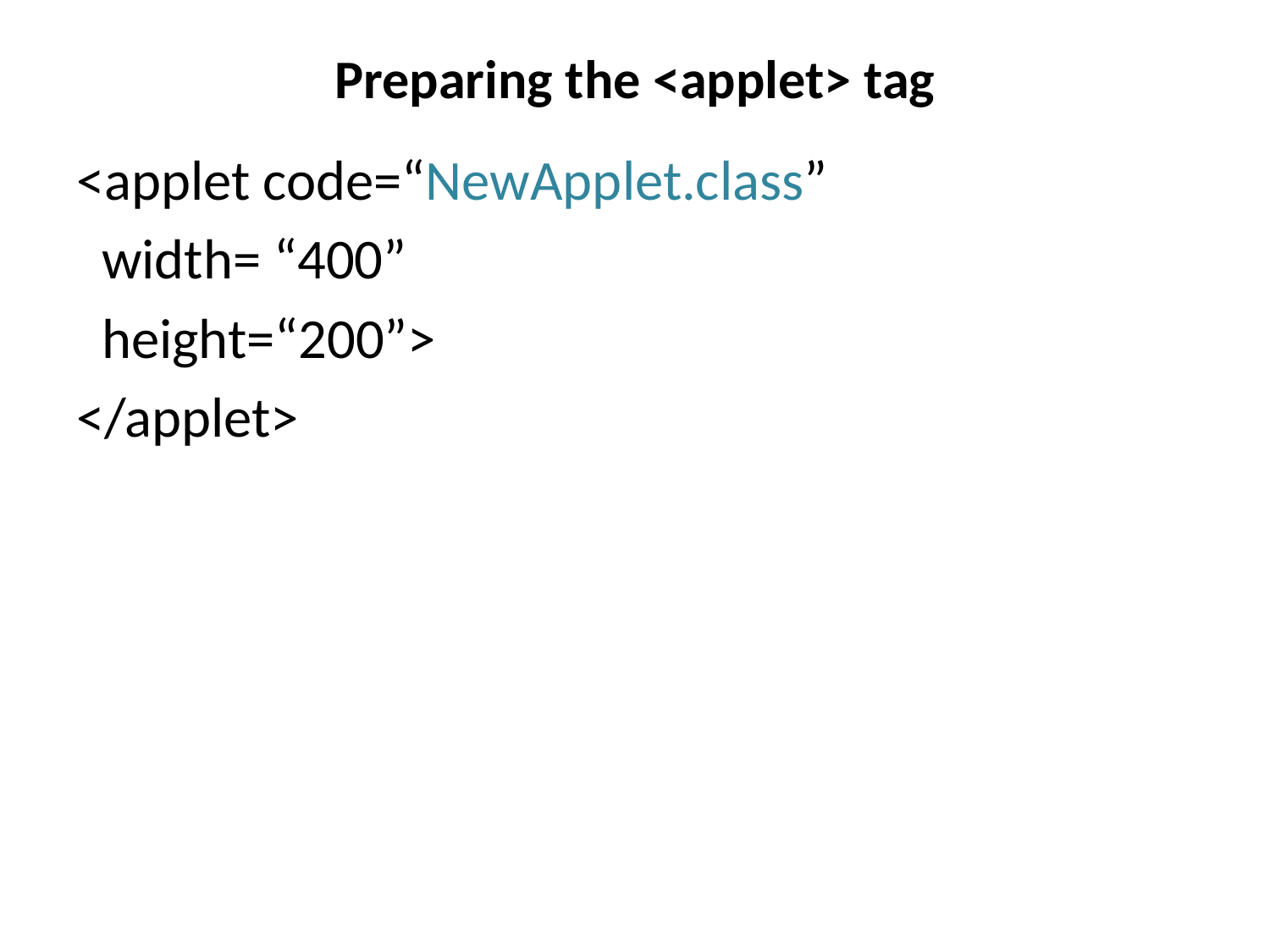

# Preparing the <applet> tag
<applet code=“NewApplet.class”
  width= “400”
  height=“200”>
</applet>